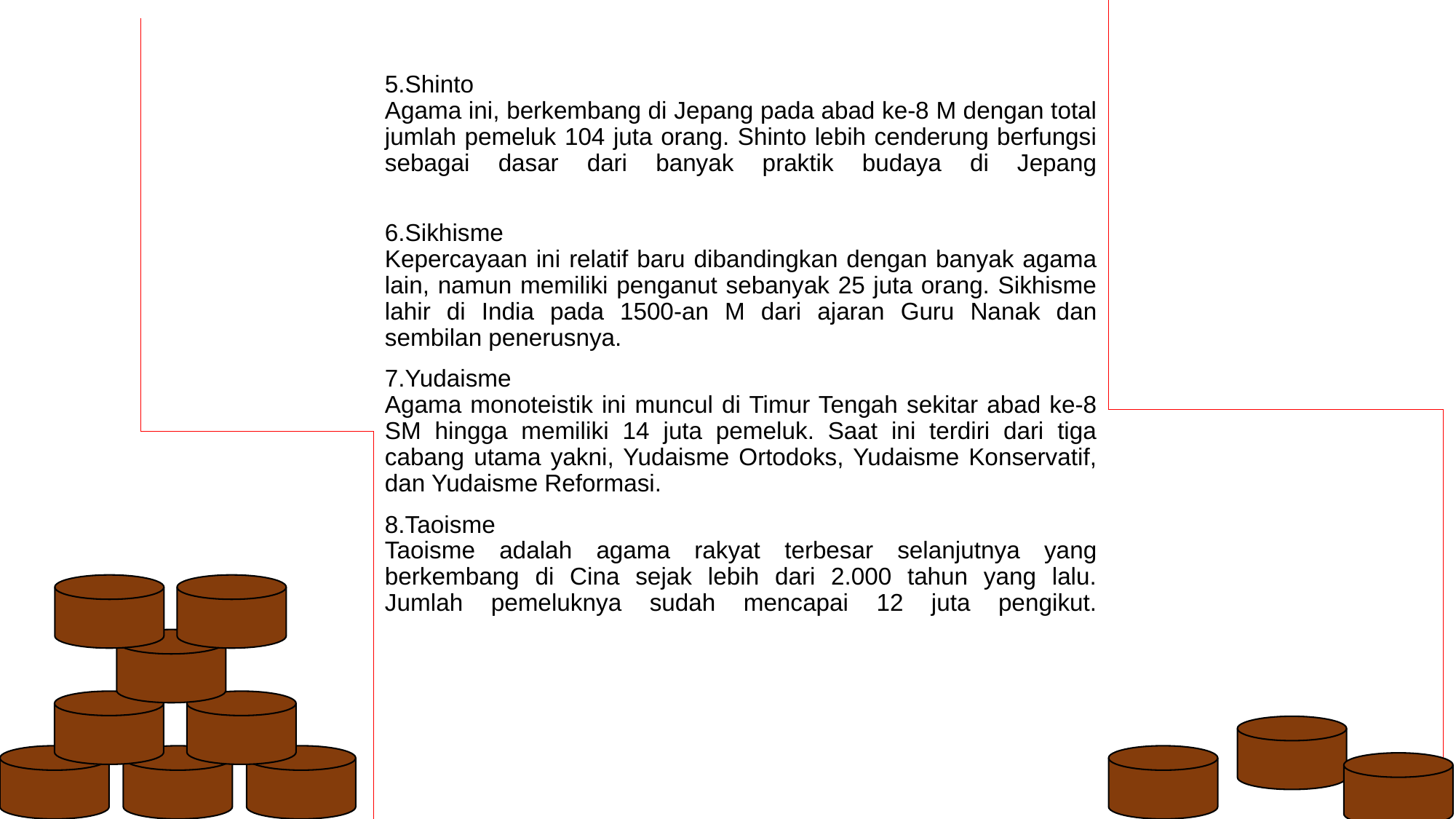

5.Shinto
Agama ini, berkembang di Jepang pada abad ke-8 M dengan total jumlah pemeluk 104 juta orang. Shinto lebih cenderung berfungsi sebagai dasar dari banyak praktik budaya di Jepang
6.Sikhisme
Kepercayaan ini relatif baru dibandingkan dengan banyak agama lain, namun memiliki penganut sebanyak 25 juta orang. Sikhisme lahir di India pada 1500-an M dari ajaran Guru Nanak dan sembilan penerusnya.
7.Yudaisme
Agama monoteistik ini muncul di Timur Tengah sekitar abad ke-8 SM hingga memiliki 14 juta pemeluk. Saat ini terdiri dari tiga cabang utama yakni, Yudaisme Ortodoks, Yudaisme Konservatif, dan Yudaisme Reformasi.
8.Taoisme
Taoisme adalah agama rakyat terbesar selanjutnya yang berkembang di Cina sejak lebih dari 2.000 tahun yang lalu. Jumlah pemeluknya sudah mencapai 12 juta pengikut.